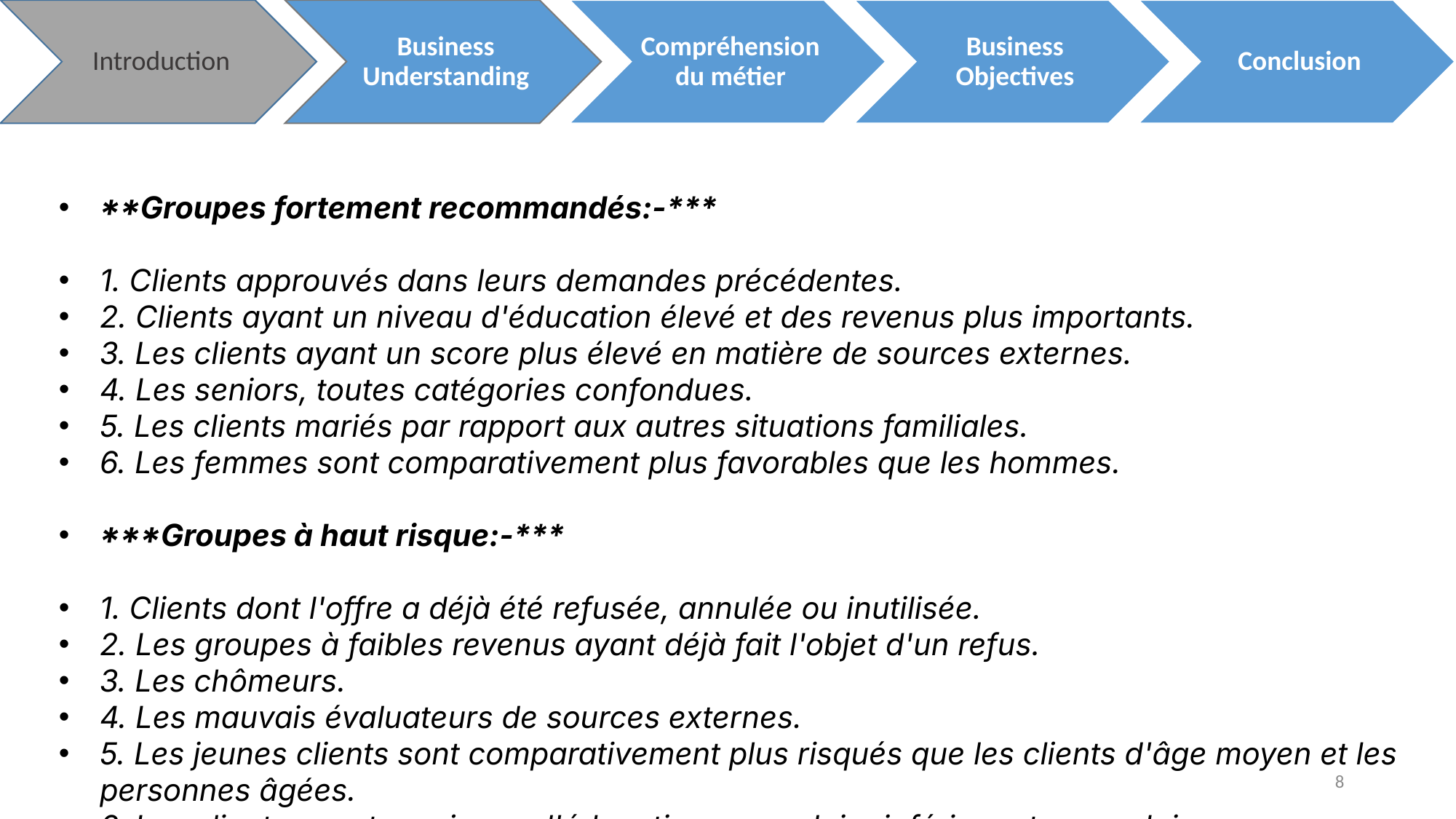

Introduction
Business Understanding
Compréhension du métier
Business Objectives
Conclusion
**Groupes fortement recommandés:-***

1. Clients approuvés dans leurs demandes précédentes.
2. Clients ayant un niveau d'éducation élevé et des revenus plus importants.
3. Les clients ayant un score plus élevé en matière de sources externes.
4. Les seniors, toutes catégories confondues.
5. Les clients mariés par rapport aux autres situations familiales.
6. Les femmes sont comparativement plus favorables que les hommes.

***Groupes à haut risque:-***

1. Clients dont l'offre a déjà été refusée, annulée ou inutilisée.
2. Les groupes à faibles revenus ayant déjà fait l'objet d'un refus.
3. Les chômeurs.
4. Les mauvais évaluateurs de sources externes.
5. Les jeunes clients sont comparativement plus risqués que les clients d'âge moyen et les personnes âgées.
6. Les clients ayant un niveau d'éducation secondaire inférieur et secondaire.
8